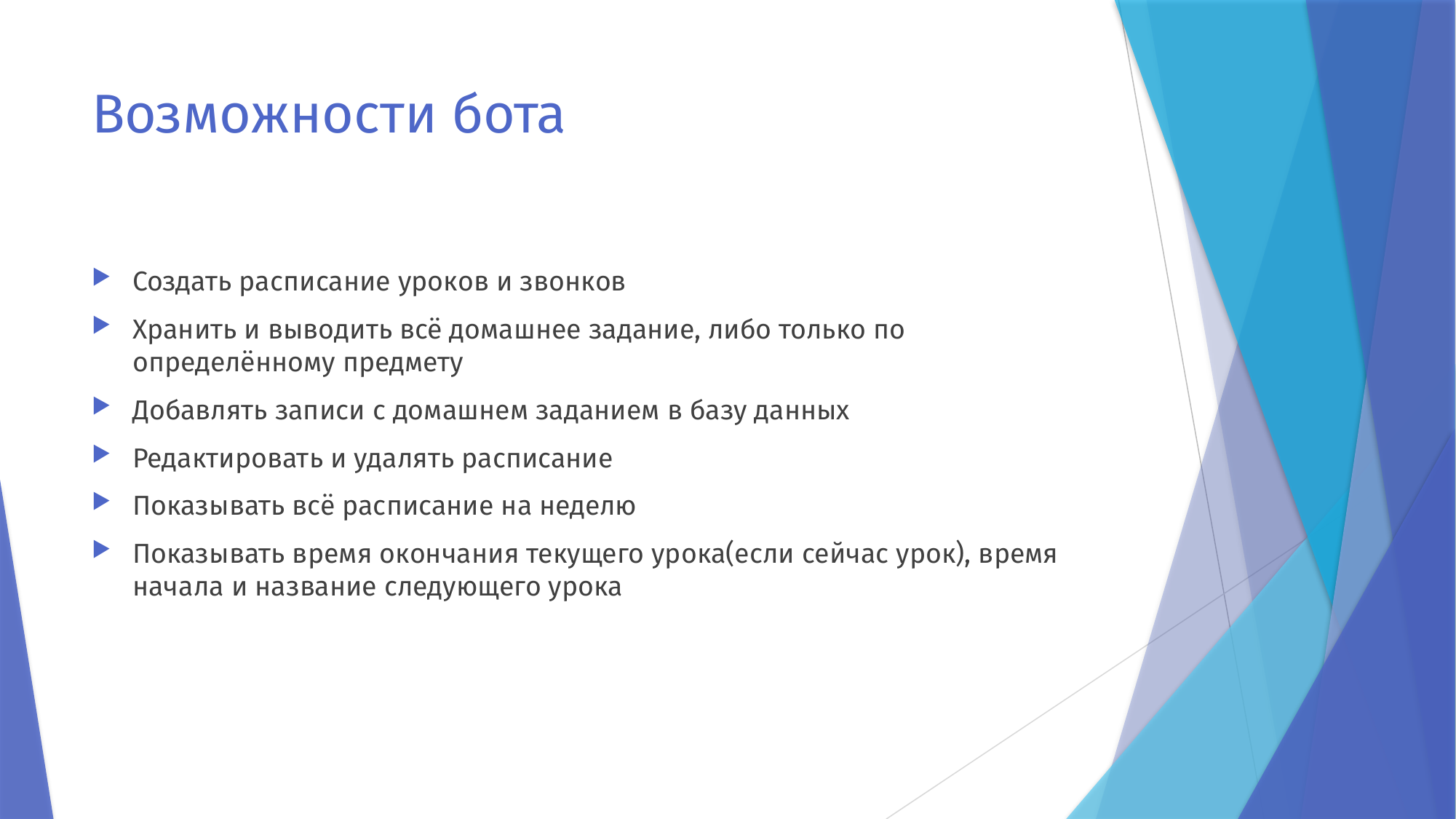

# Возможности бота
Создать расписание уроков и звонков
Хранить и выводить всё домашнее задание, либо только по определённому предмету
Добавлять записи с домашнем заданием в базу данных
Редактировать и удалять расписание
Показывать всё расписание на неделю
Показывать время окончания текущего урока(если сейчас урок), время начала и название следующего урока